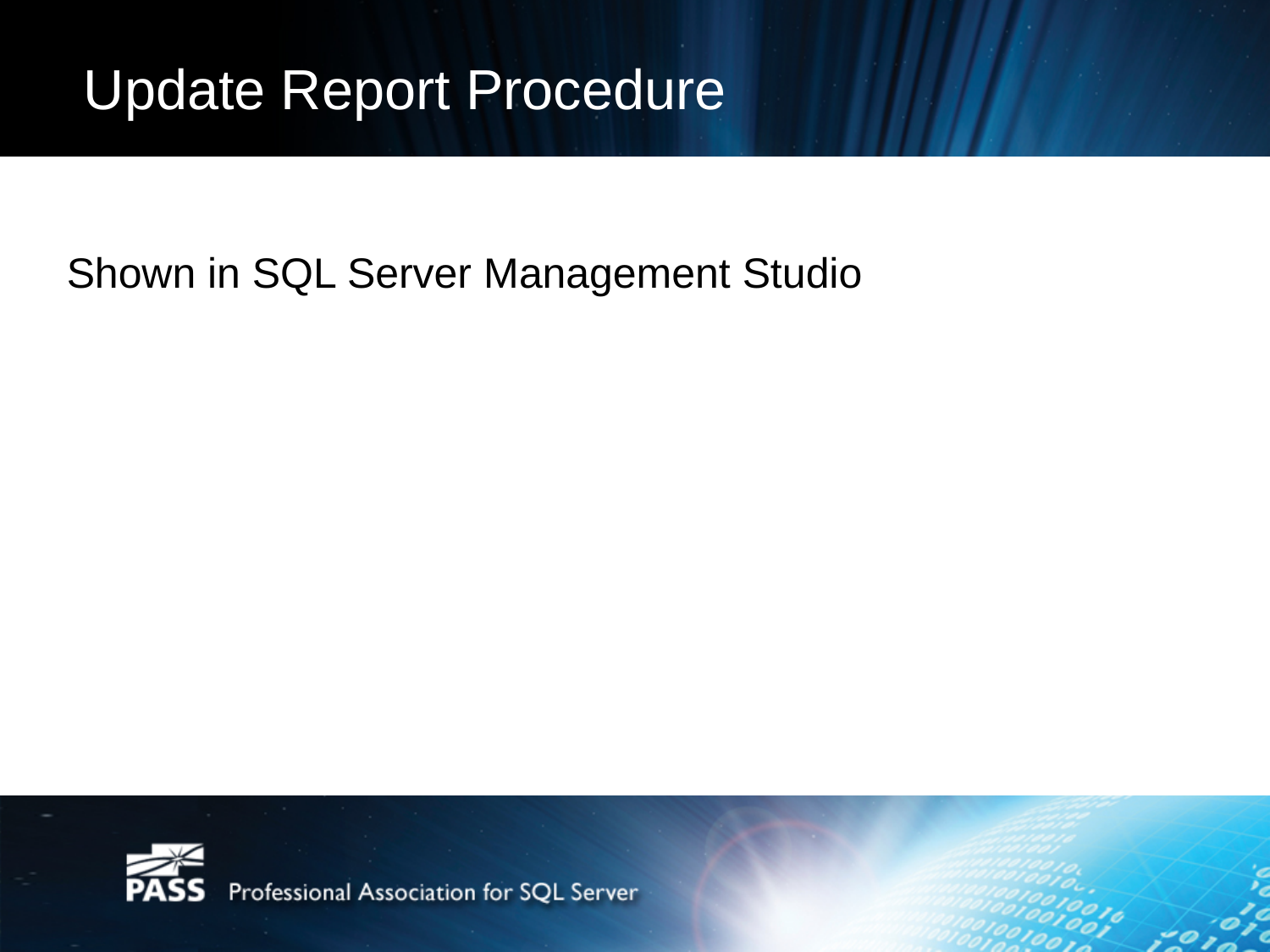

# Update Report Procedure

Shown in SQL Server Management Studio